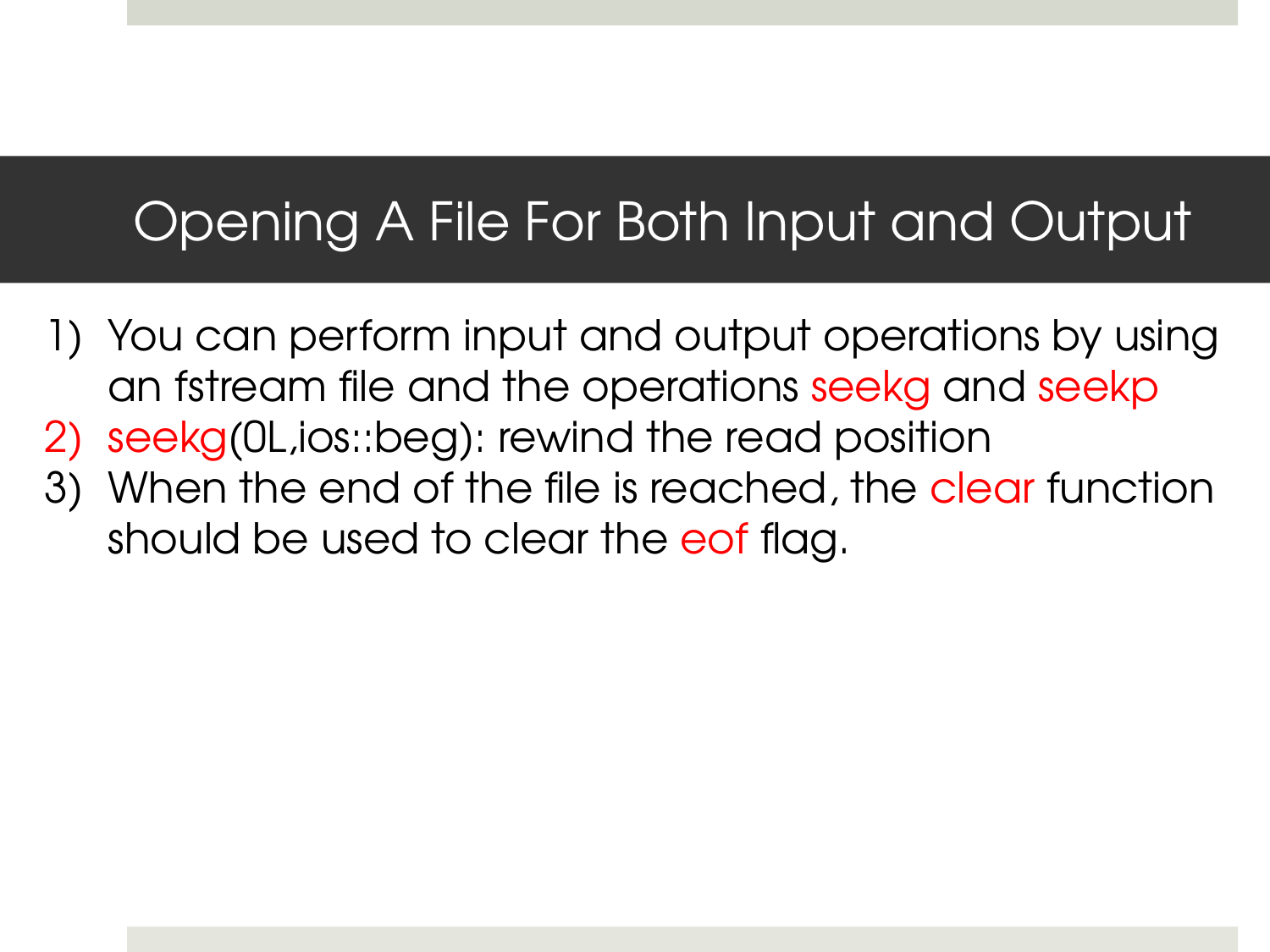

# Opening A File For Both Input and Output
You can perform input and output operations by using an fstream file and the operations seekg and seekp
seekg(0L,ios::beg): rewind the read position
When the end of the file is reached, the clear function should be used to clear the eof flag.